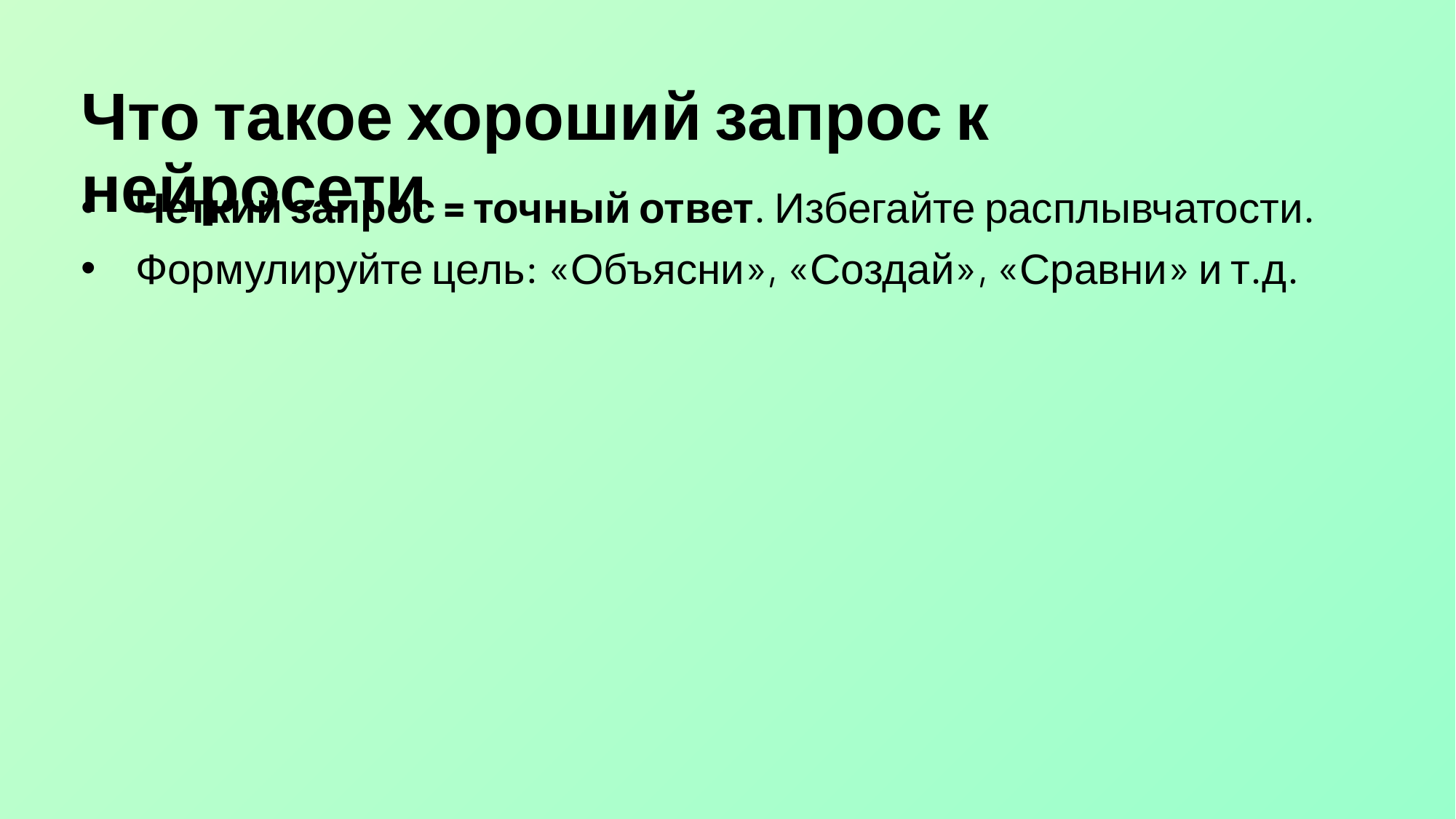

# Что такое хороший запрос к нейросети
Четкий запрос = точный ответ. Избегайте расплывчатости.
Формулируйте цель: «Объясни», «Создай», «Сравни» и т.д.